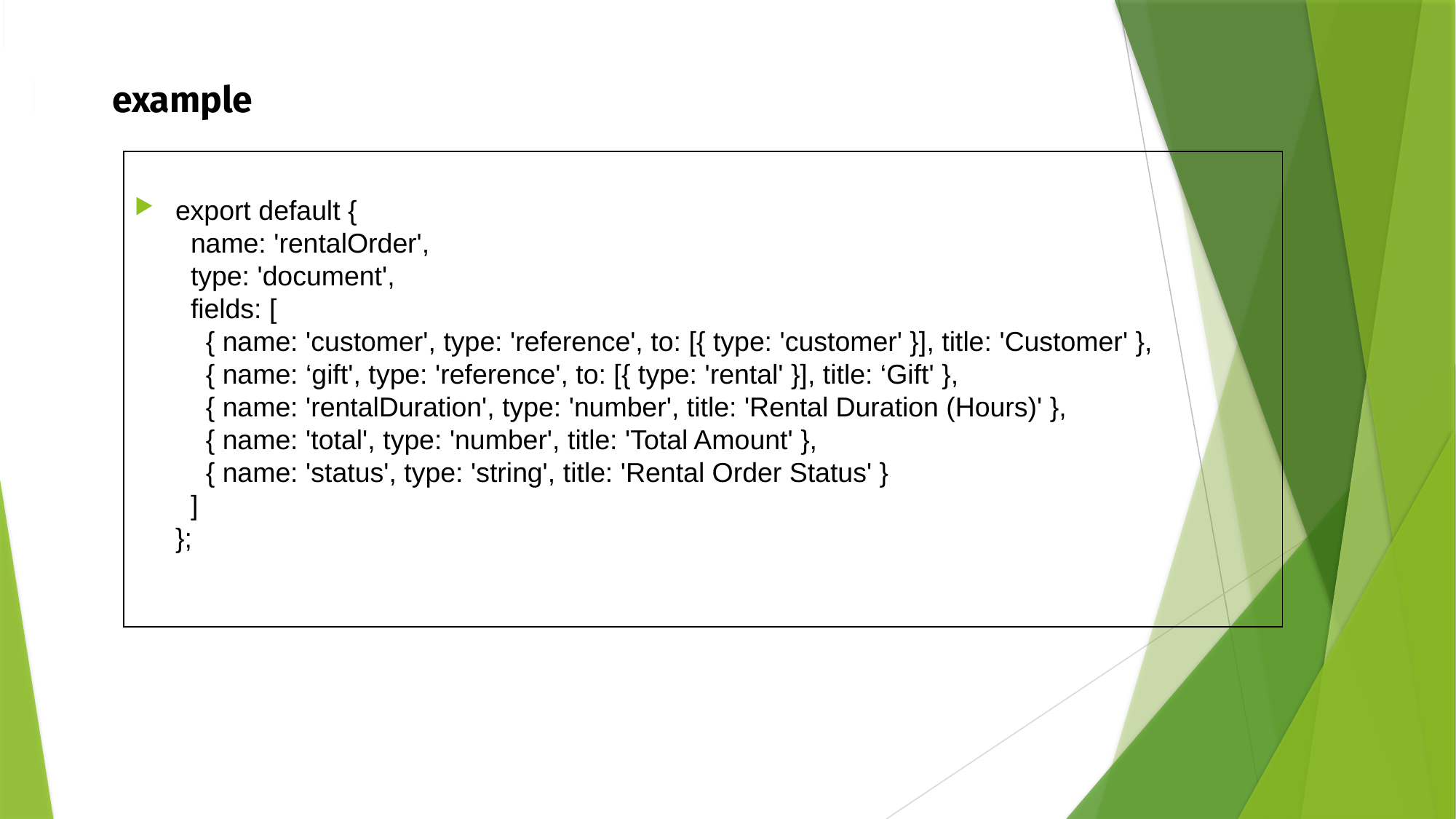

example

export default {
  name: 'rentalOrder',
  type: 'document',
  fields: [
    { name: 'customer', type: 'reference', to: [{ type: 'customer' }], title: 'Customer' },
    { name: ‘gift', type: 'reference', to: [{ type: 'rental' }], title: ‘Gift' },
    { name: 'rentalDuration', type: 'number', title: 'Rental Duration (Hours)' },
    { name: 'total', type: 'number', title: 'Total Amount' },
    { name: 'status', type: 'string', title: 'Rental Order Status' }
  ]
};